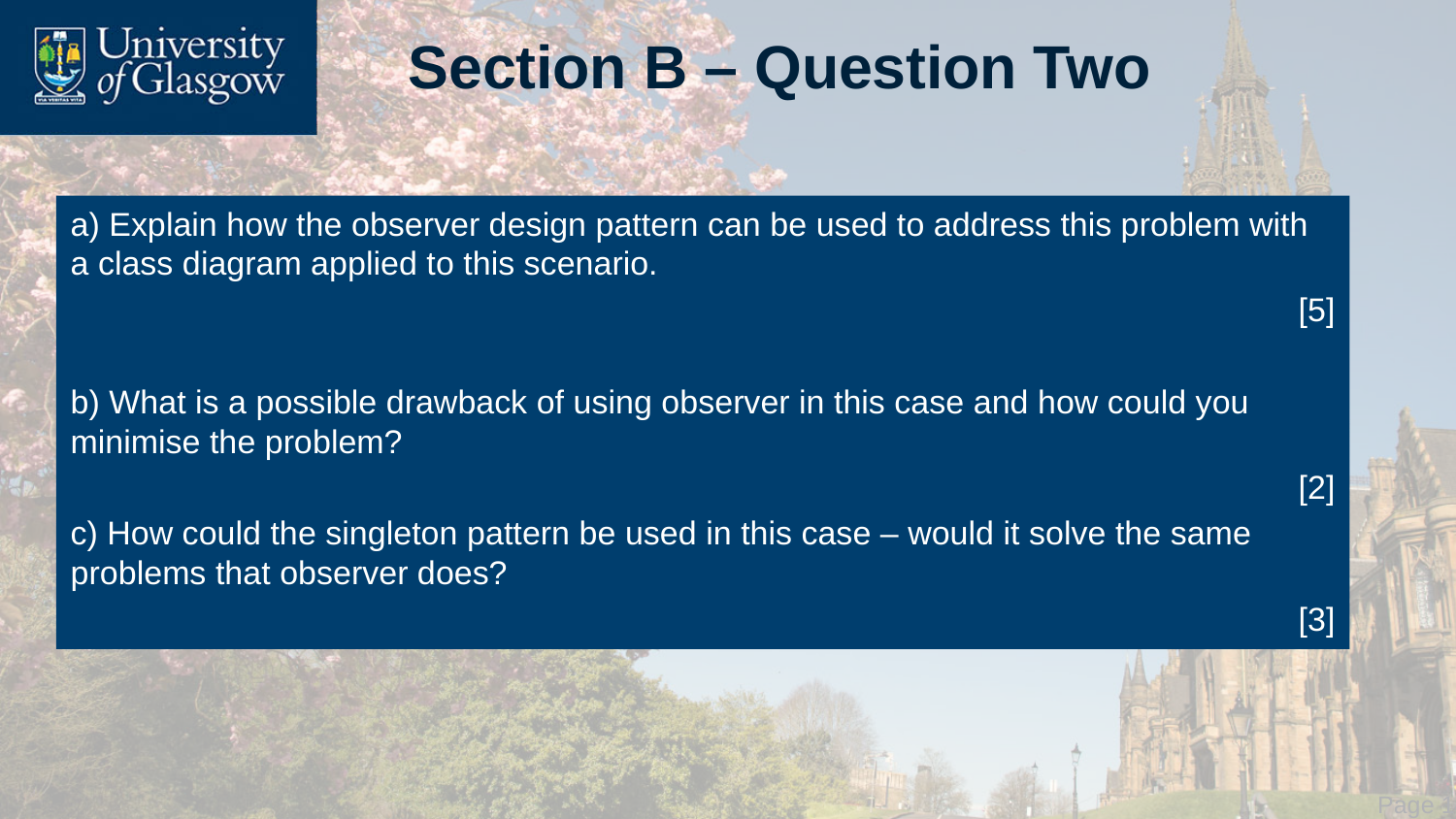

# Section B – Question Two
a) Explain how the observer design pattern can be used to address this problem with a class diagram applied to this scenario.
[5]

b) What is a possible drawback of using observer in this case and how could you minimise the problem?
[2]
c) How could the singleton pattern be used in this case – would it solve the same problems that observer does?
[3]

 Page 14